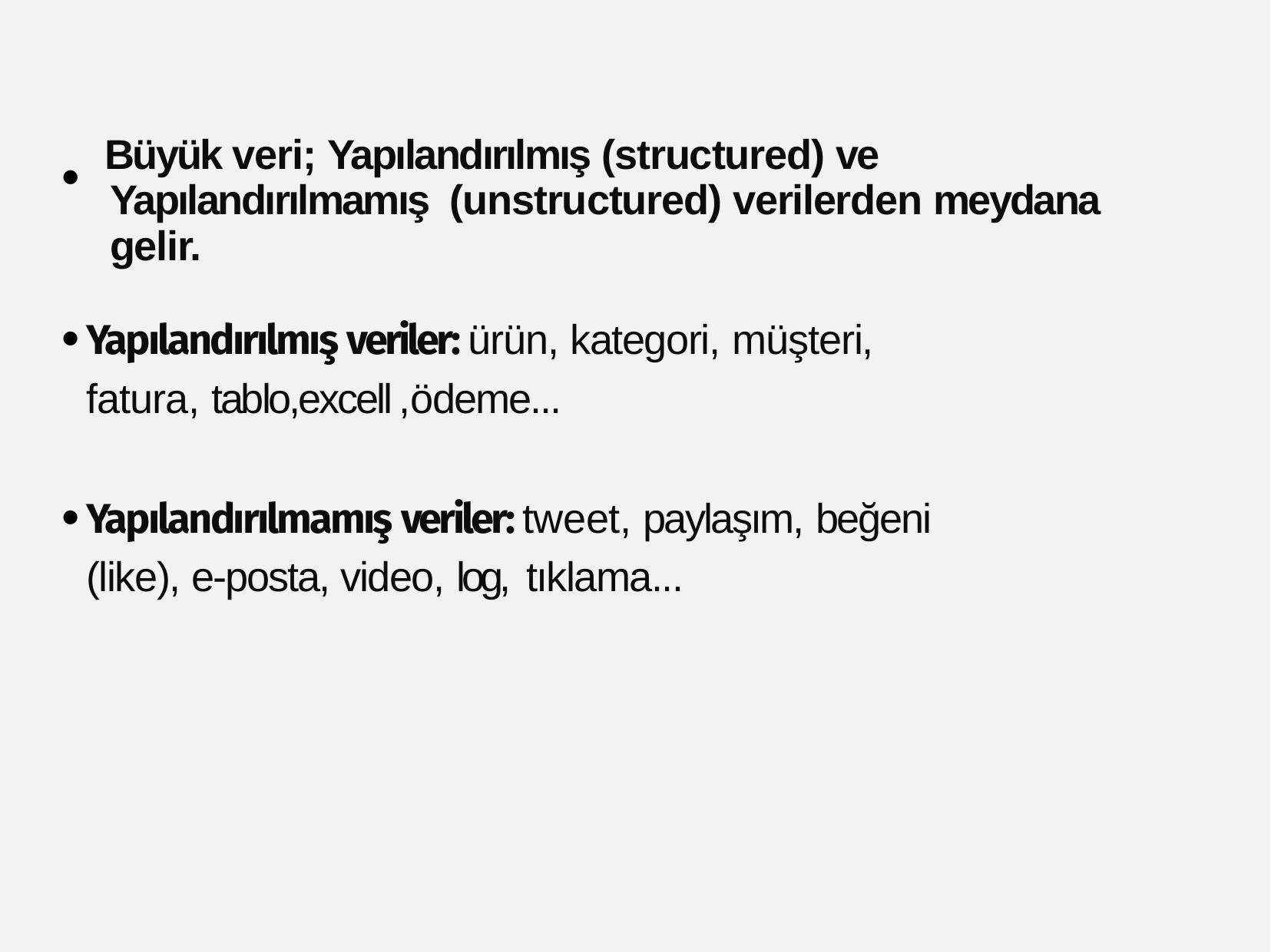

# Büyük veri; Yapılandırılmış (structured) ve Yapılandırılmamış  (unstructured) verilerden meydana gelir.
●
Yapılandırılmış veriler: ürün, kategori, müşteri,  fatura, tablo,excell ,ödeme...

Yapılandırılmamış veriler: tweet, paylaşım, beğeni  (like), e-posta, video, log,  tıklama...